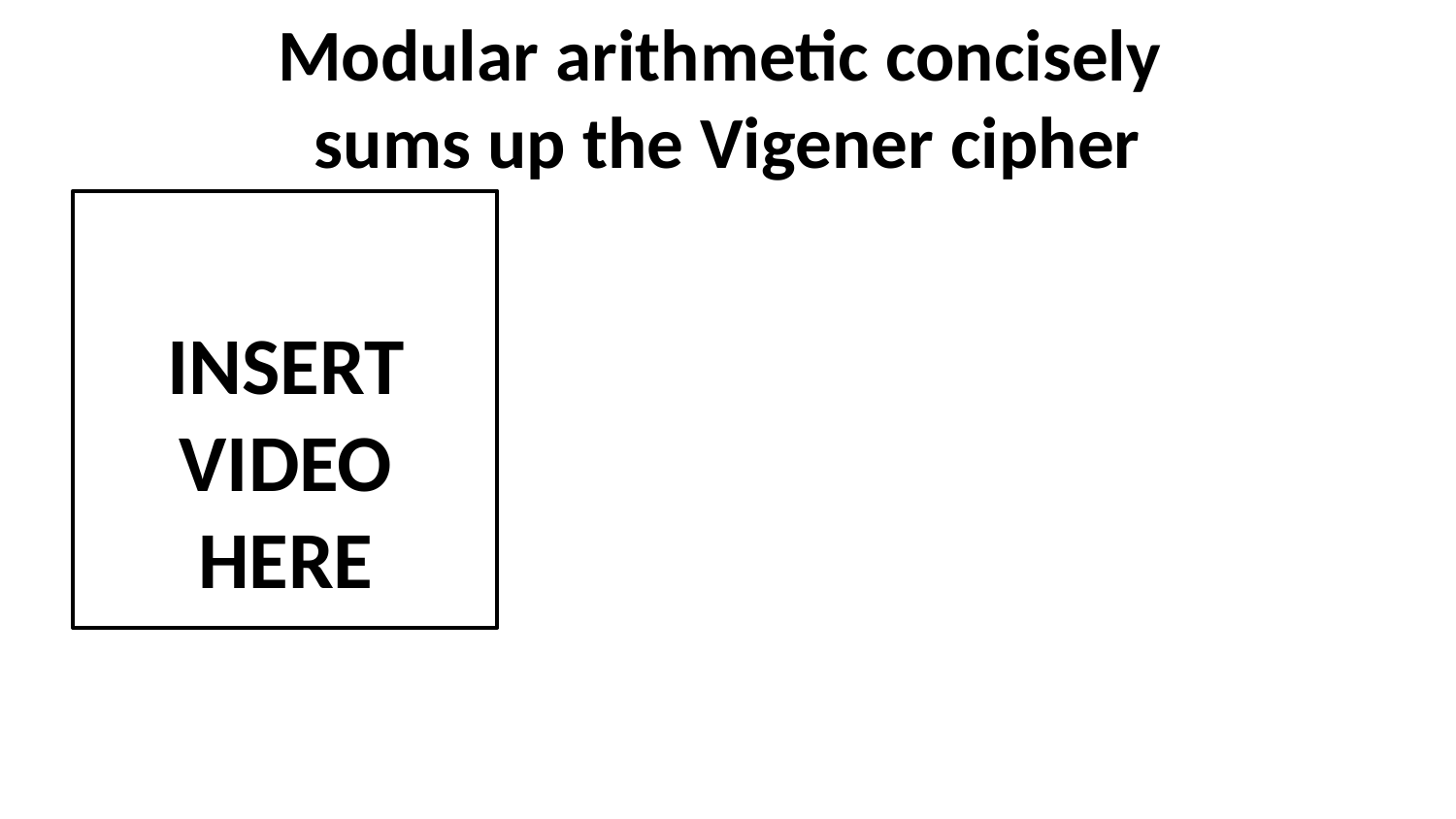

# Modular arithmetic concisely sums up the Vigener cipher

INSERT
VIDEO
HERE